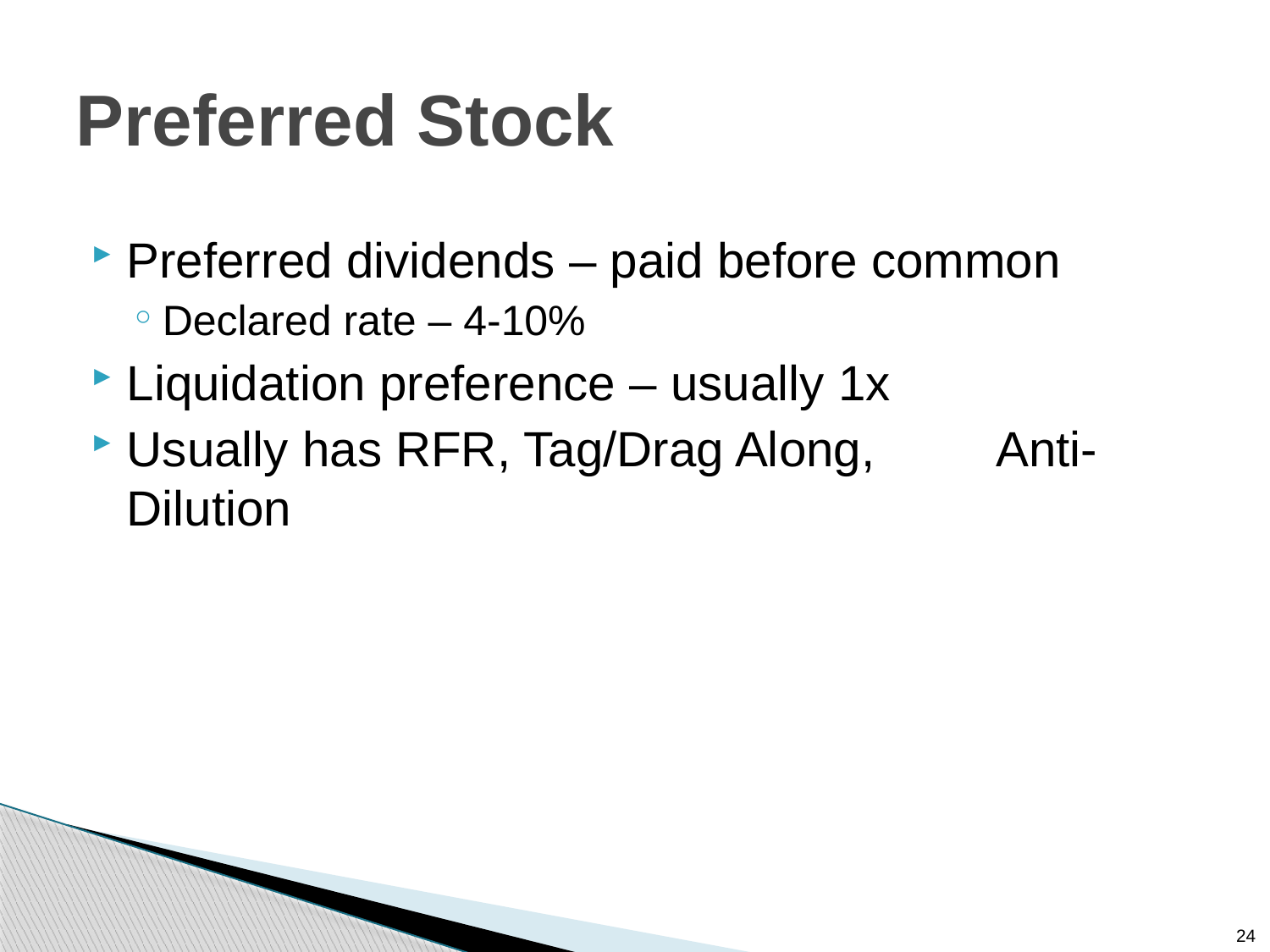

# Preferred Stock
Preferred dividends – paid before common
Declared rate – 4-10%
Liquidation preference – usually 1x
Usually has RFR, Tag/Drag Along,         Anti-Dilution
24